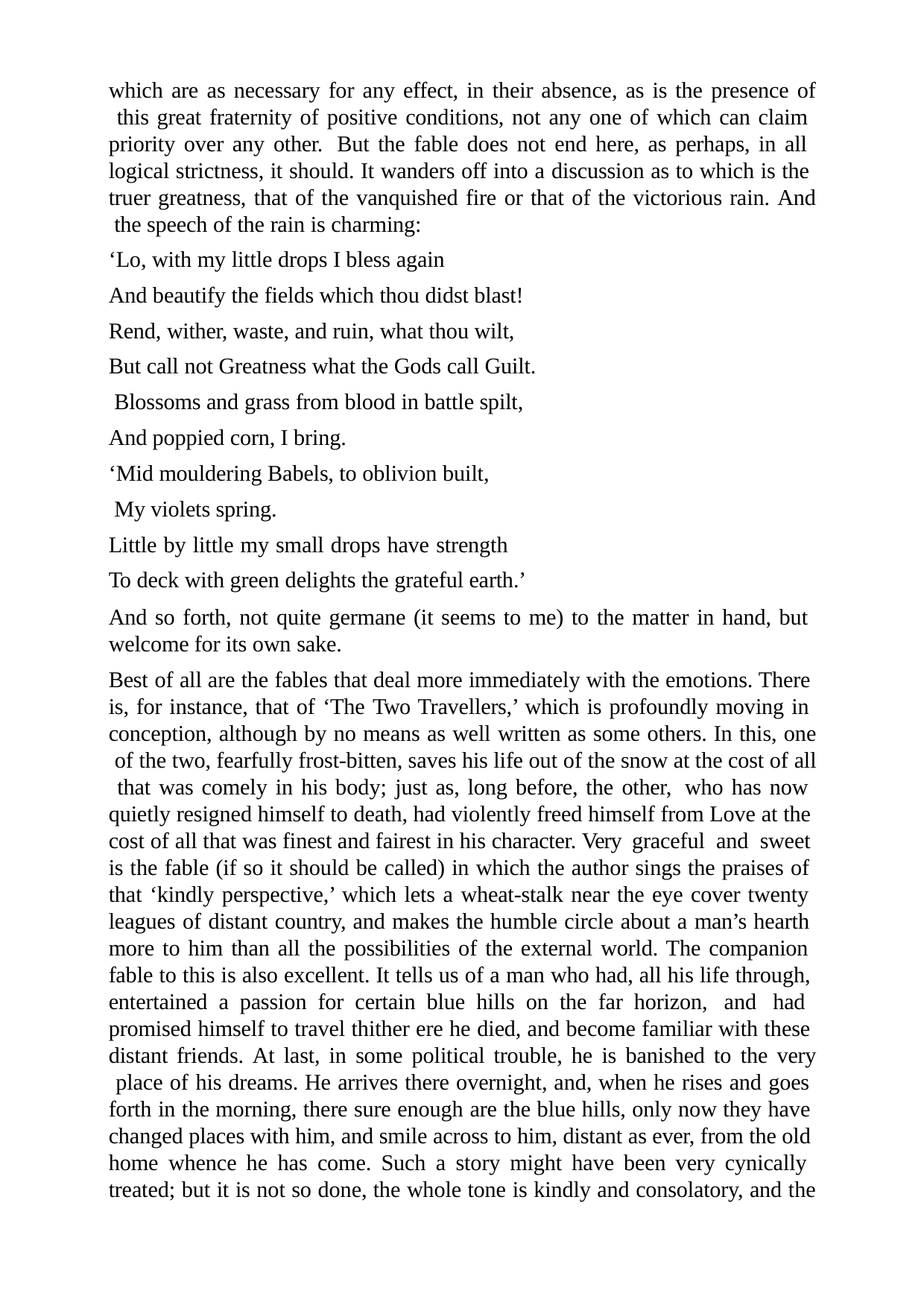

which are as necessary for any effect, in their absence, as is the presence of  this great fraternity of positive conditions, not any one of which can claim  priority over any other. But the fable does not end here, as perhaps, in all  logical strictness, it should. It wanders off into a discussion as to which is the  truer greatness, that of the vanquished fire or that of the victorious rain. And  the speech of the rain is charming:
‘Lo, with my little drops I bless again
And beautify the fields which thou didst blast!  Rend, wither, waste, and ruin, what thou wilt,  But call not Greatness what the Gods call Guilt.  Blossoms and grass from blood in battle spilt,  And poppied corn, I bring.
‘Mid mouldering Babels, to oblivion built,  My violets spring.
Little by little my small drops have strength  To deck with green delights the grateful earth.’
And so forth, not quite germane (it seems to me) to the matter in hand, but  welcome for its own sake.
Best of all are the fables that deal more immediately with the emotions. There  is, for instance, that of ‘The Two Travellers,’ which is profoundly moving in  conception, although by no means as well written as some others. In this, one  of the two, fearfully frost-bitten, saves his life out of the snow at the cost of all  that was comely in his body; just as, long before, the other, who has now  quietly resigned himself to death, had violently freed himself from Love at the  cost of all that was finest and fairest in his character. Very graceful and sweet  is the fable (if so it should be called) in which the author sings the praises of  that ‘kindly perspective,’ which lets a wheat-stalk near the eye cover twenty  leagues of distant country, and makes the humble circle about a man’s hearth  more to him than all the possibilities of the external world. The companion  fable to this is also excellent. It tells us of a man who had, all his life through,  entertained a passion for certain blue hills on the far horizon, and had  promised himself to travel thither ere he died, and become familiar with these  distant friends. At last, in some political trouble, he is banished to the very  place of his dreams. He arrives there overnight, and, when he rises and goes  forth in the morning, there sure enough are the blue hills, only now they have  changed places with him, and smile across to him, distant as ever, from the old  home whence he has come. Such a story might have been very cynically  treated; but it is not so done, the whole tone is kindly and consolatory, and the